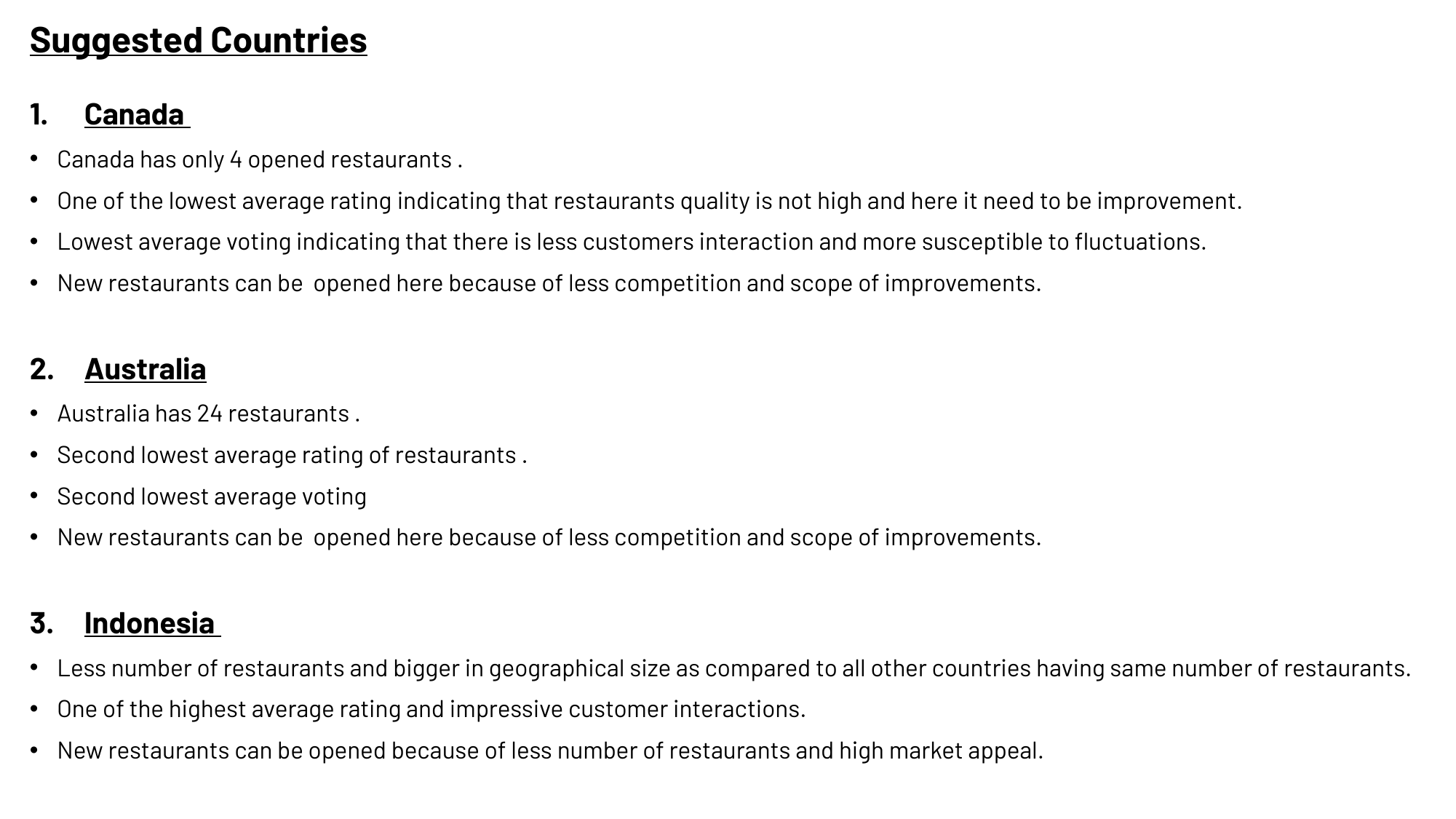

# Suggested Countries
Canada
Canada has only 4 opened restaurants .
One of the lowest average rating indicating that restaurants quality is not high and here it need to be improvement.
Lowest average voting indicating that there is less customers interaction and more susceptible to fluctuations.
New restaurants can be  opened here because of less competition and scope of improvements.

Australia
Australia has 24 restaurants .
Second lowest average rating of restaurants .
Second lowest average voting
New restaurants can be  opened here because of less competition and scope of improvements.

Indonesia
Less number of restaurants and bigger in geographical size as compared to all other countries having same number of restaurants.
One of the highest average rating and impressive customer interactions.
New restaurants can be opened because of less number of restaurants and high market appeal.